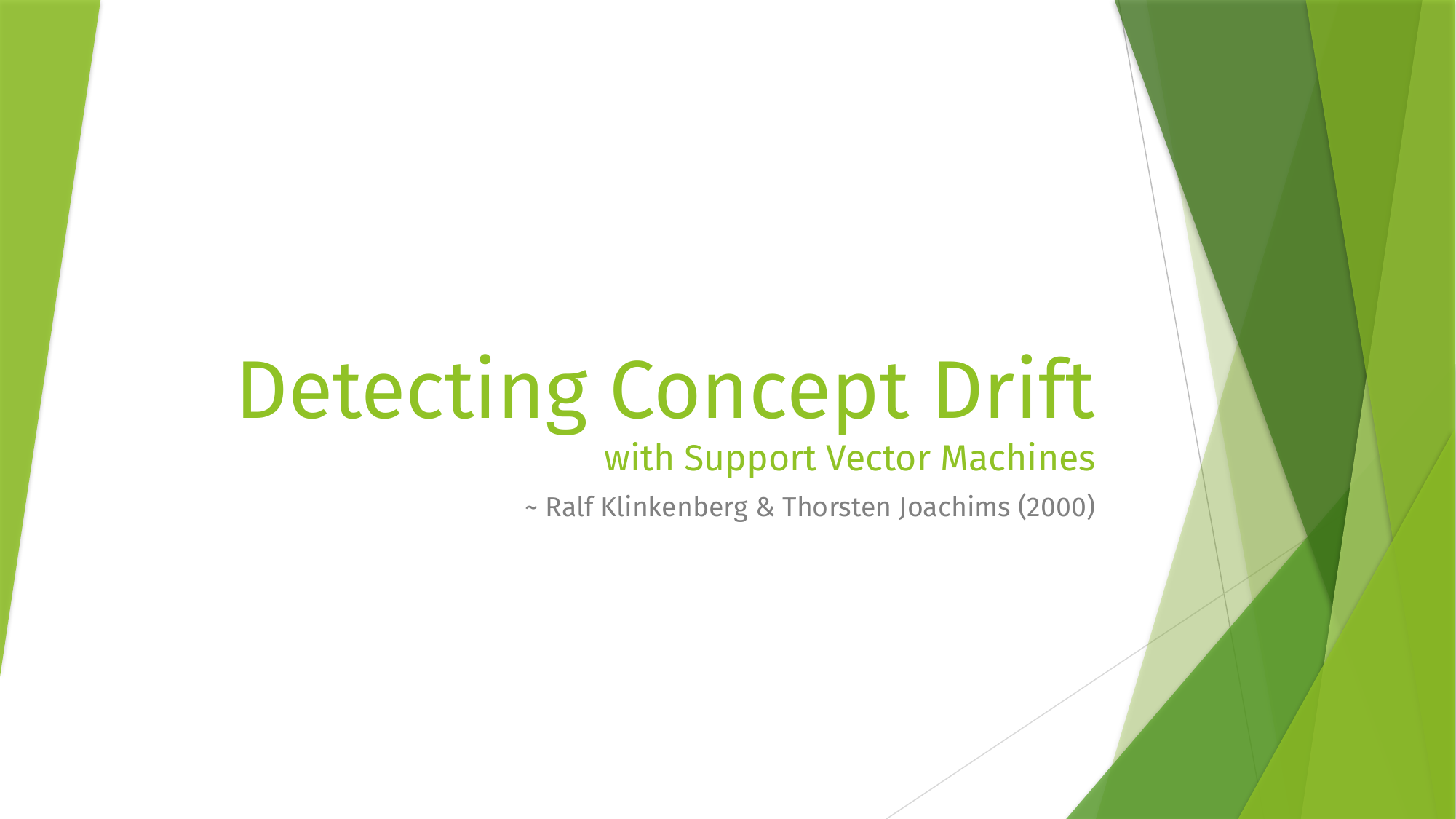

# Detecting Concept Drift with Support Vector Machines
~ Ralf Klinkenberg & Thorsten Joachims (2000)